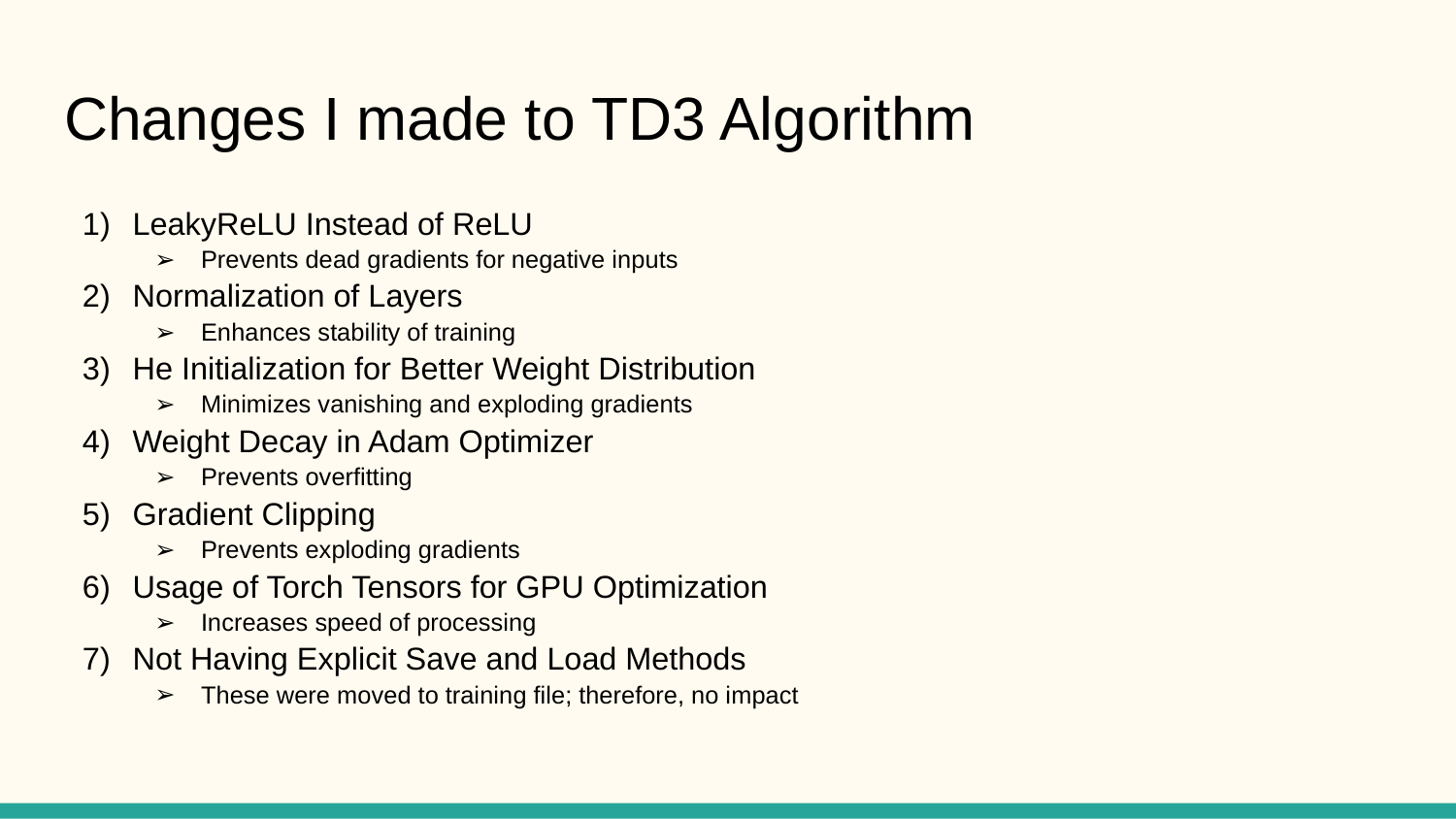

# Changes I made to TD3 Algorithm
LeakyReLU Instead of ReLU
Prevents dead gradients for negative inputs
Normalization of Layers
Enhances stability of training
He Initialization for Better Weight Distribution
Minimizes vanishing and exploding gradients
Weight Decay in Adam Optimizer
Prevents overfitting
Gradient Clipping
Prevents exploding gradients
Usage of Torch Tensors for GPU Optimization
Increases speed of processing
Not Having Explicit Save and Load Methods
These were moved to training file; therefore, no impact